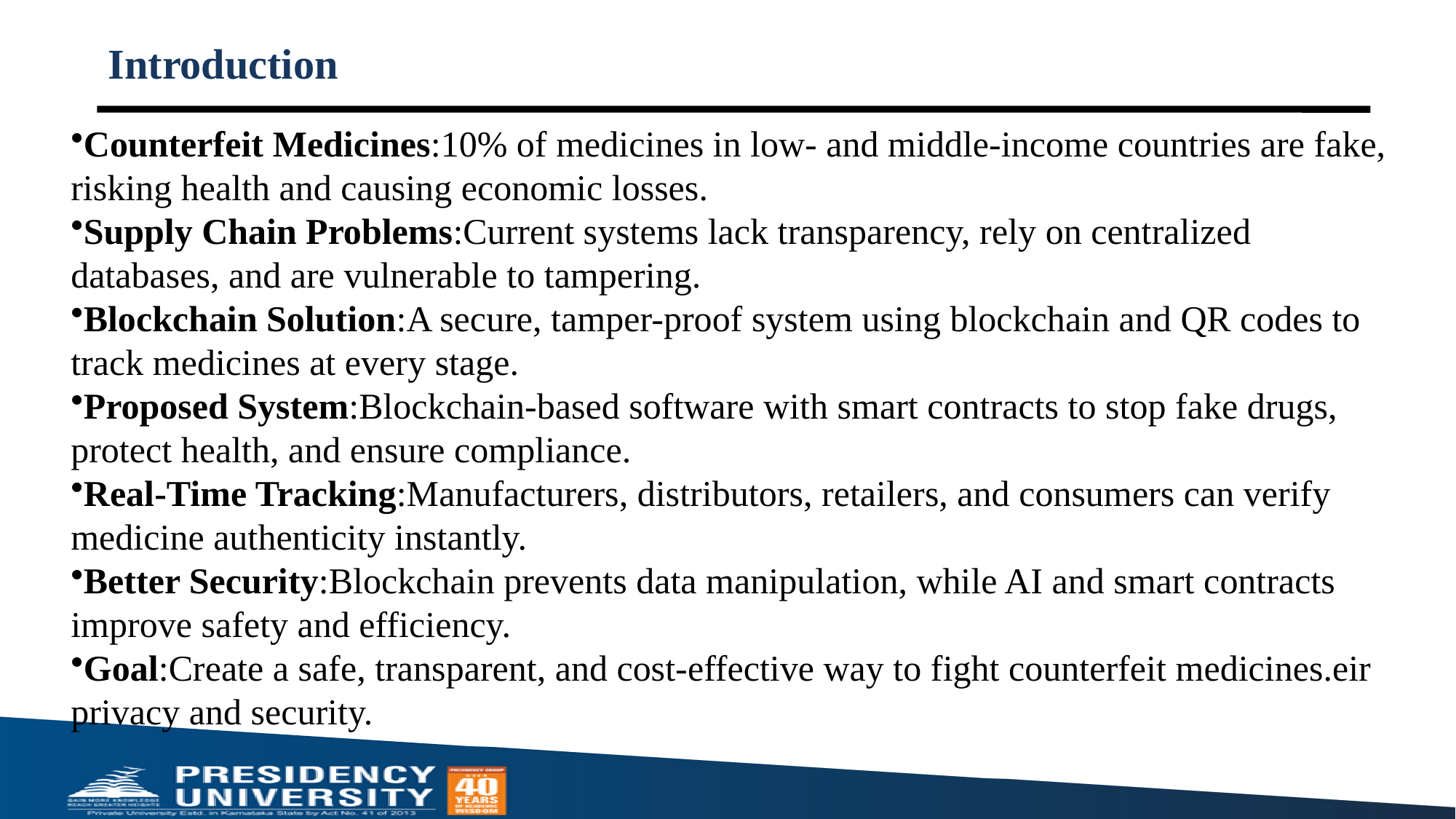

# Introduction
Counterfeit Medicines:10% of medicines in low- and middle-income countries are fake, risking health and causing economic losses.
Supply Chain Problems:Current systems lack transparency, rely on centralized databases, and are vulnerable to tampering.
Blockchain Solution:A secure, tamper-proof system using blockchain and QR codes to track medicines at every stage.
Proposed System:Blockchain-based software with smart contracts to stop fake drugs, protect health, and ensure compliance.
Real-Time Tracking:Manufacturers, distributors, retailers, and consumers can verify medicine authenticity instantly.
Better Security:Blockchain prevents data manipulation, while AI and smart contracts improve safety and efficiency.
Goal:Create a safe, transparent, and cost-effective way to fight counterfeit medicines.eir privacy and security.